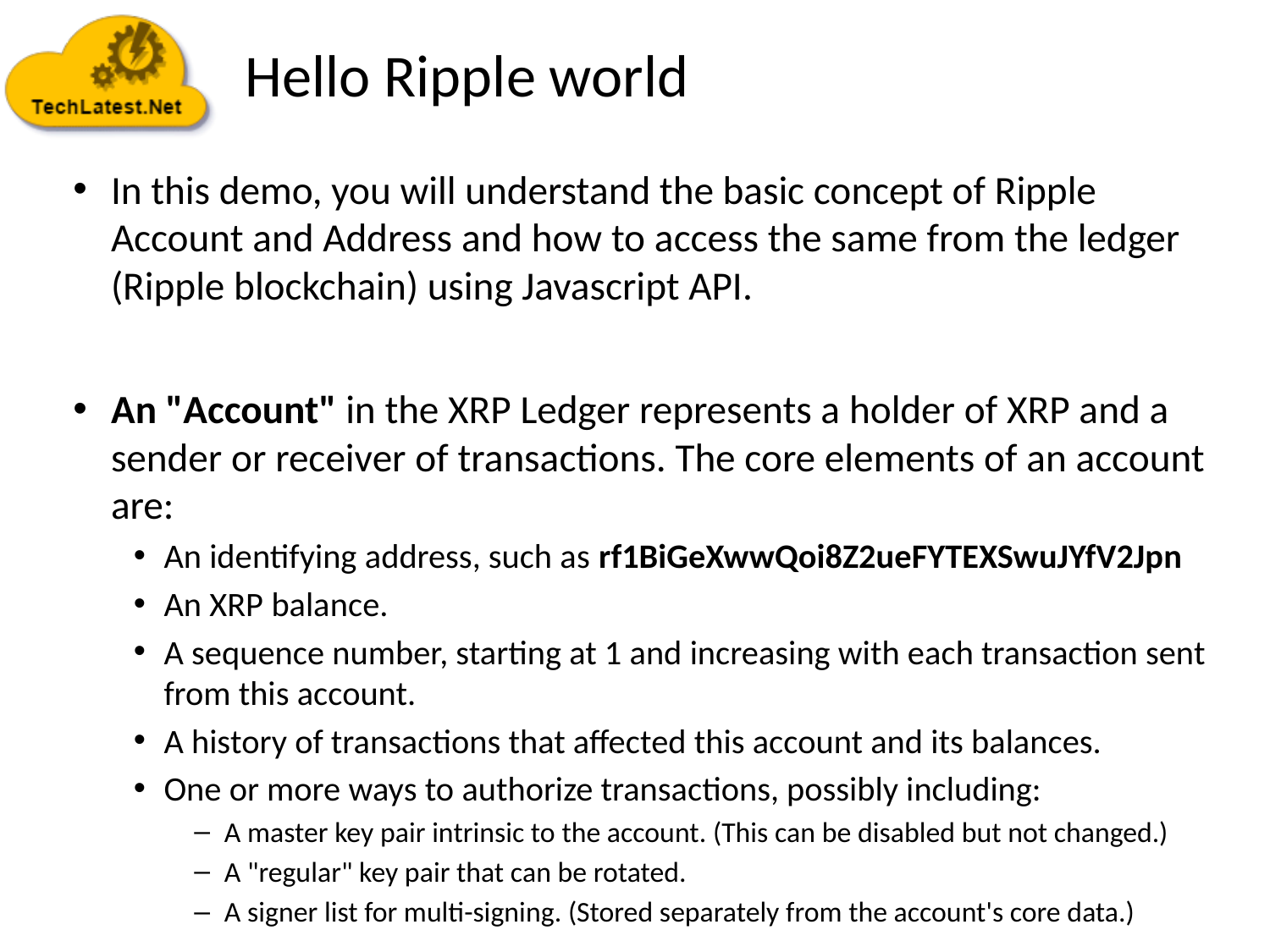

# Hello Ripple world
In this demo, you will understand the basic concept of Ripple Account and Address and how to access the same from the ledger (Ripple blockchain) using Javascript API.

An "Account" in the XRP Ledger represents a holder of XRP and a sender or receiver of transactions. The core elements of an account are:
An identifying address, such as rf1BiGeXwwQoi8Z2ueFYTEXSwuJYfV2Jpn
An XRP balance.
A sequence number, starting at 1 and increasing with each transaction sent from this account.
A history of transactions that affected this account and its balances.
One or more ways to authorize transactions, possibly including:
A master key pair intrinsic to the account. (This can be disabled but not changed.)
A "regular" key pair that can be rotated.
A signer list for multi-signing. (Stored separately from the account's core data.)